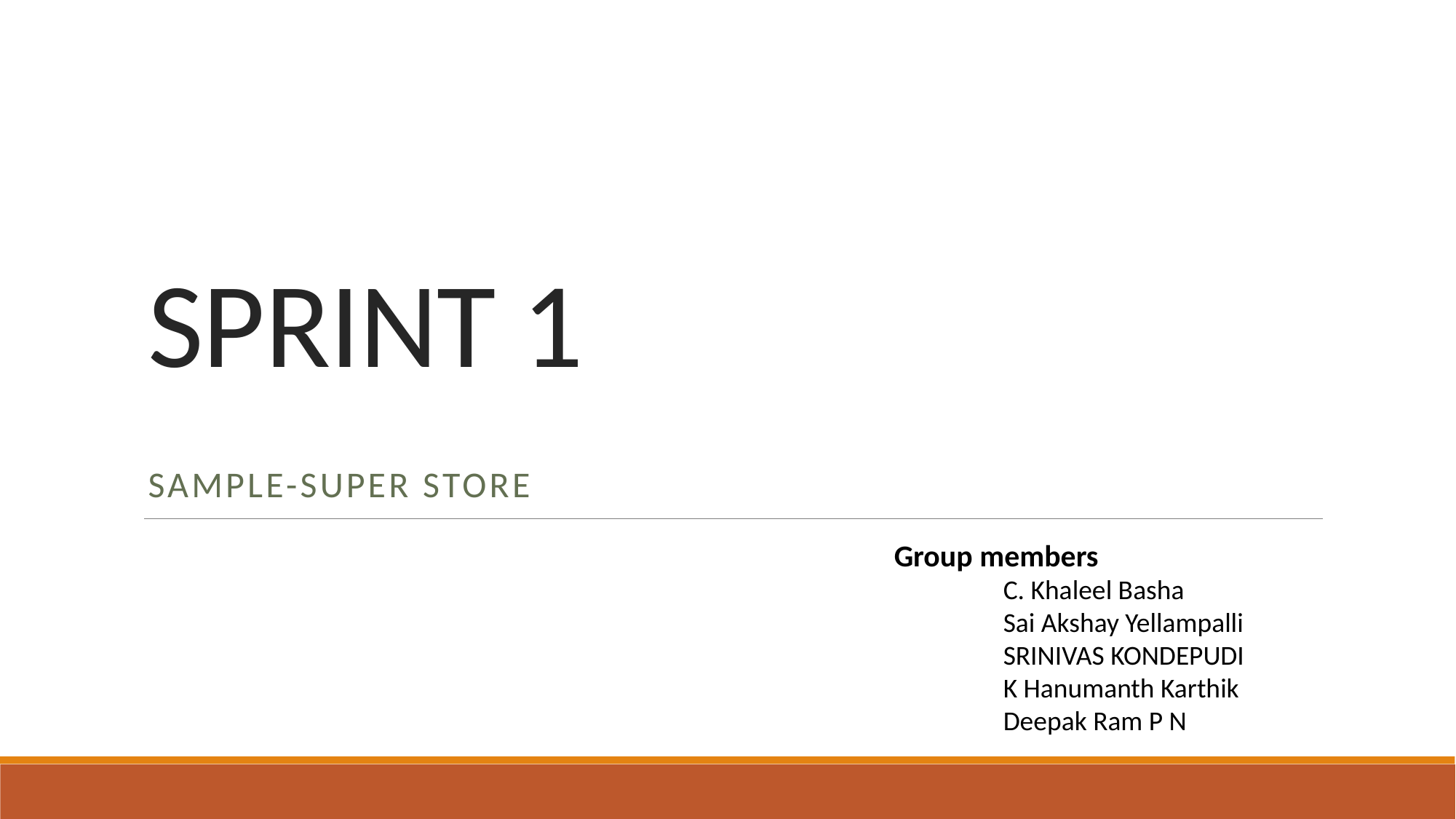

# SPRINT 1
SAMPLE-Super STORE
Group members
	C. Khaleel Basha
	Sai Akshay Yellampalli
	SRINIVAS KONDEPUDI
	K Hanumanth Karthik
	Deepak Ram P N